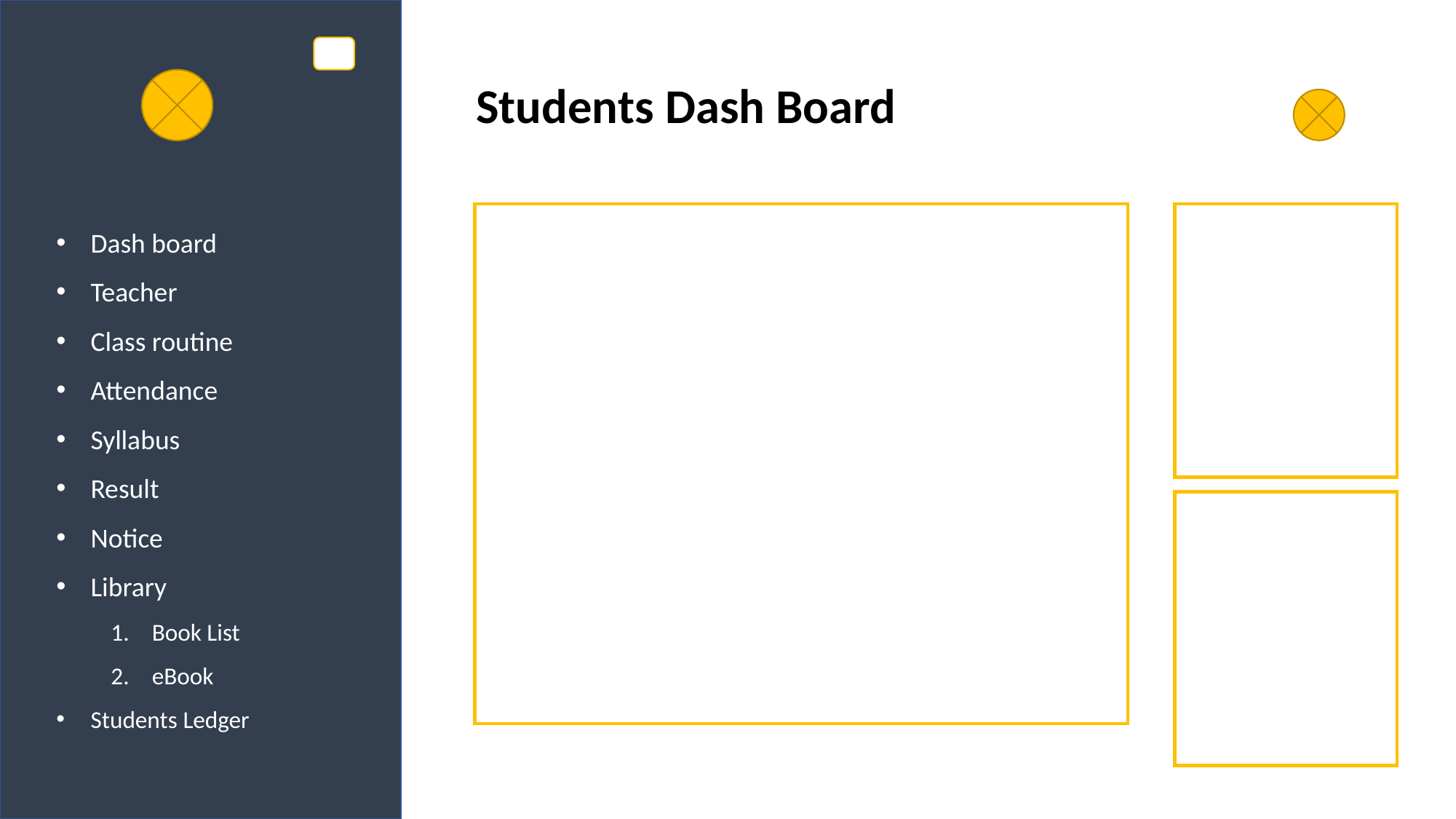

Dash board
Teacher
Class routine
Attendance
Syllabus
Result
Notice
Library
Book List
eBook
Students Ledger
Students Dash Board